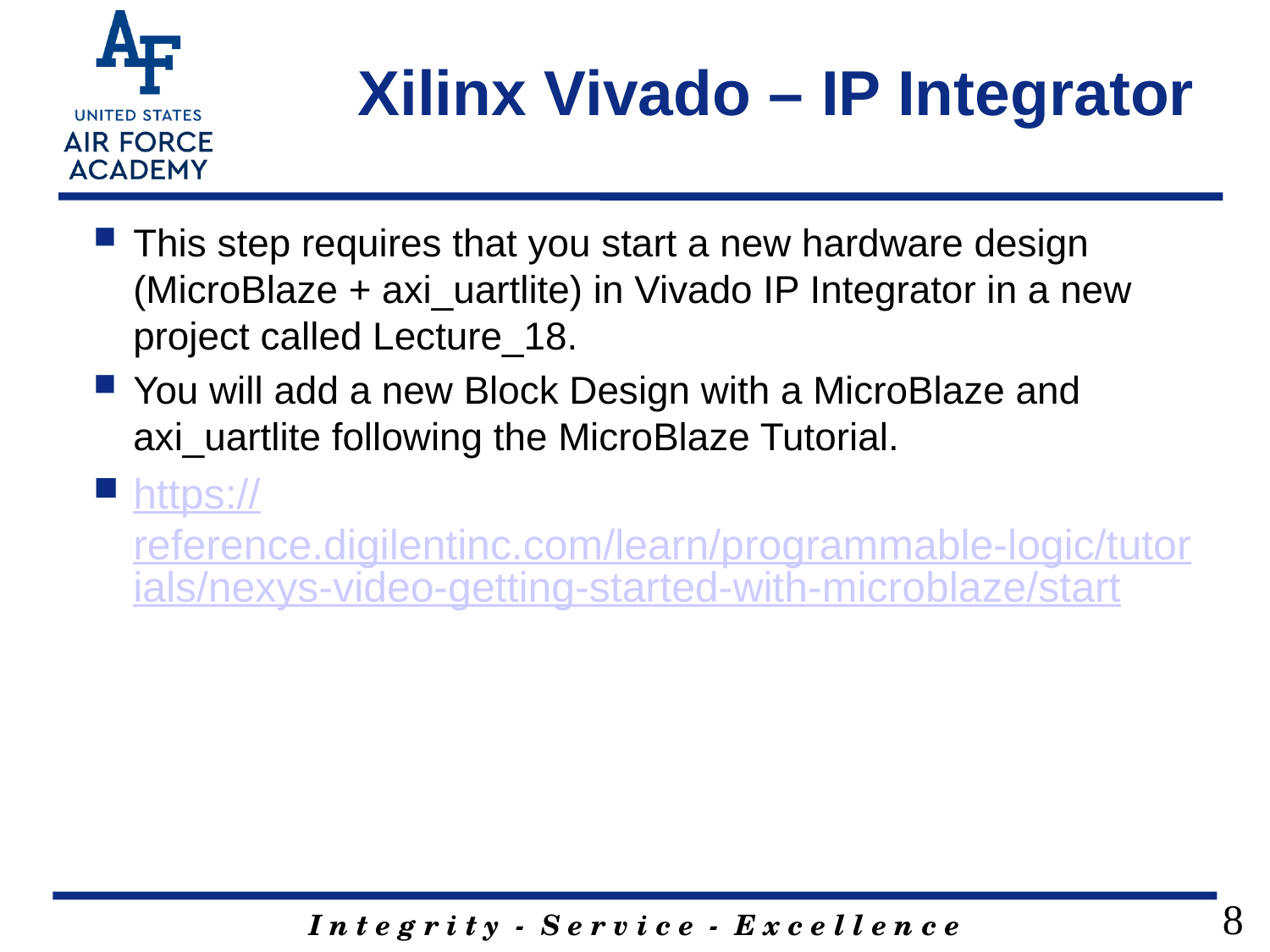

# Xilinx Vivado – IP Integrator
This step requires that you start a new hardware design (MicroBlaze + axi_uartlite) in Vivado IP Integrator in a new project called Lecture_18.
You will add a new Block Design with a MicroBlaze and axi_uartlite following the MicroBlaze Tutorial.
https://reference.digilentinc.com/learn/programmable-logic/tutorials/nexys-video-getting-started-with-microblaze/start

8